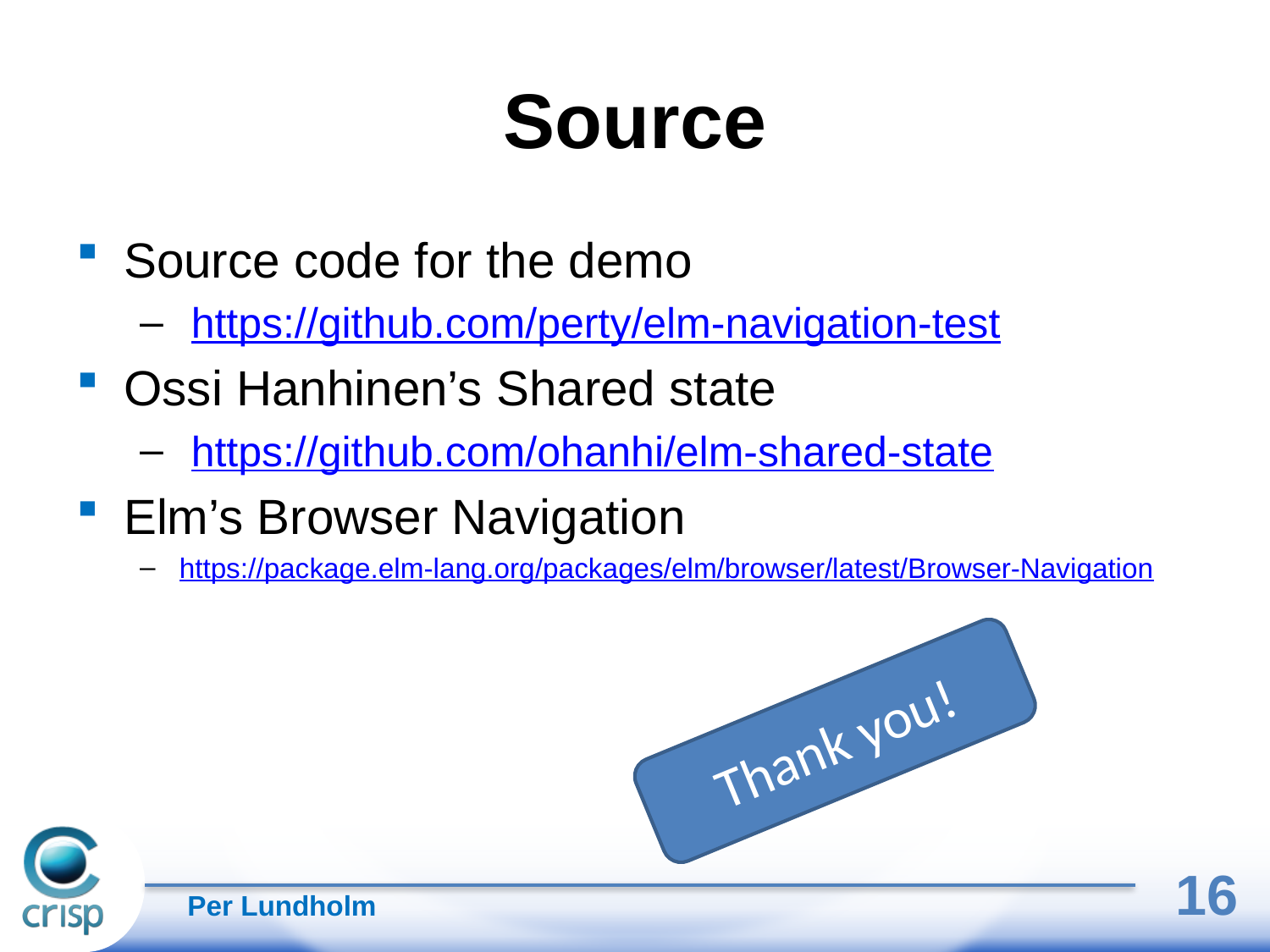

# Source
Source code for the demo
 https://github.com/perty/elm-navigation-test
Ossi Hanhinen’s Shared state
 https://github.com/ohanhi/elm-shared-state
Elm’s Browser Navigation
https://package.elm-lang.org/packages/elm/browser/latest/Browser-Navigation
Thank you!
16
Per Lundholm